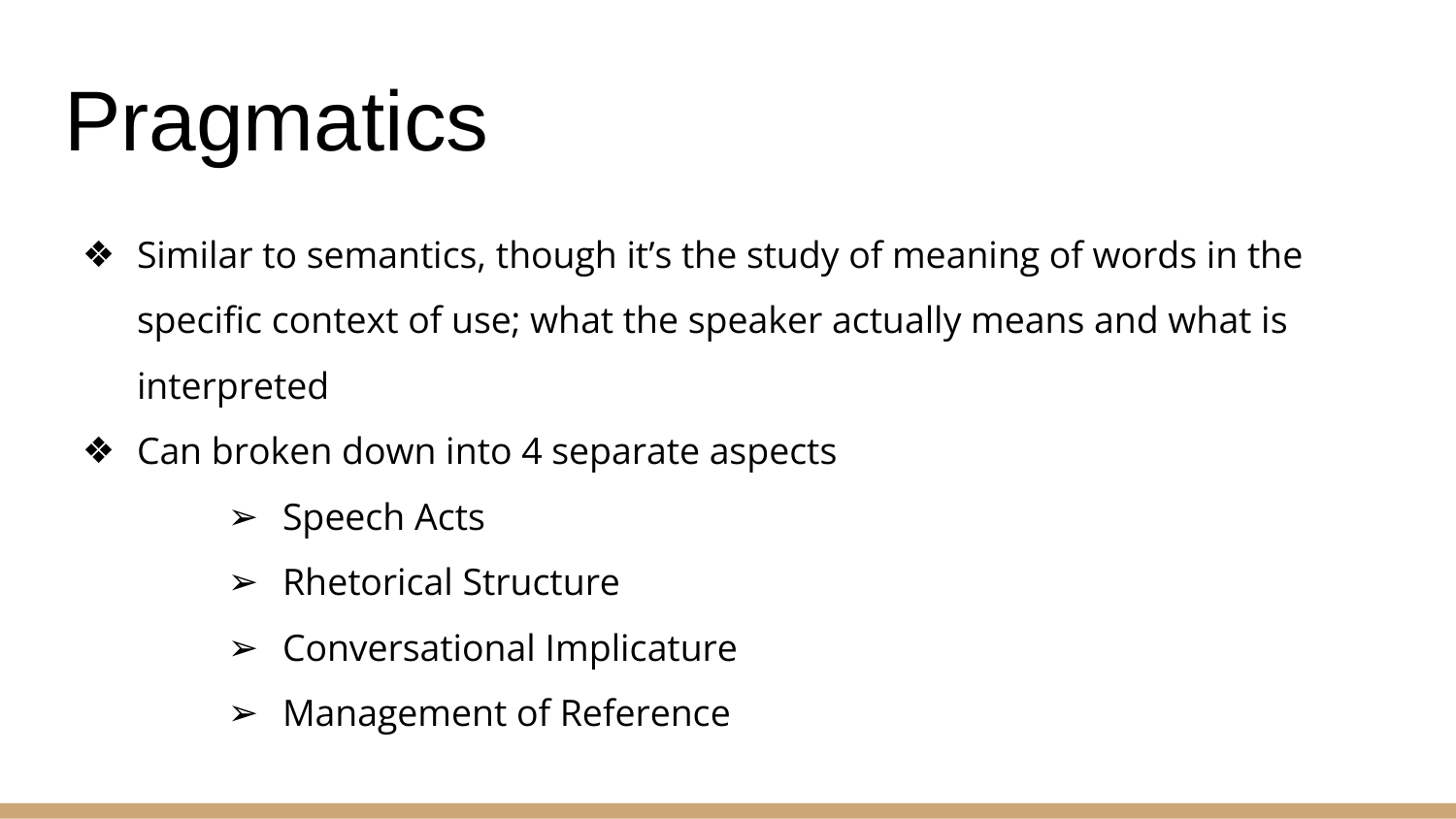

# Pragmatics
Similar to semantics, though it’s the study of meaning of words in the specific context of use; what the speaker actually means and what is interpreted
Can broken down into 4 separate aspects
Speech Acts
Rhetorical Structure
Conversational Implicature
Management of Reference